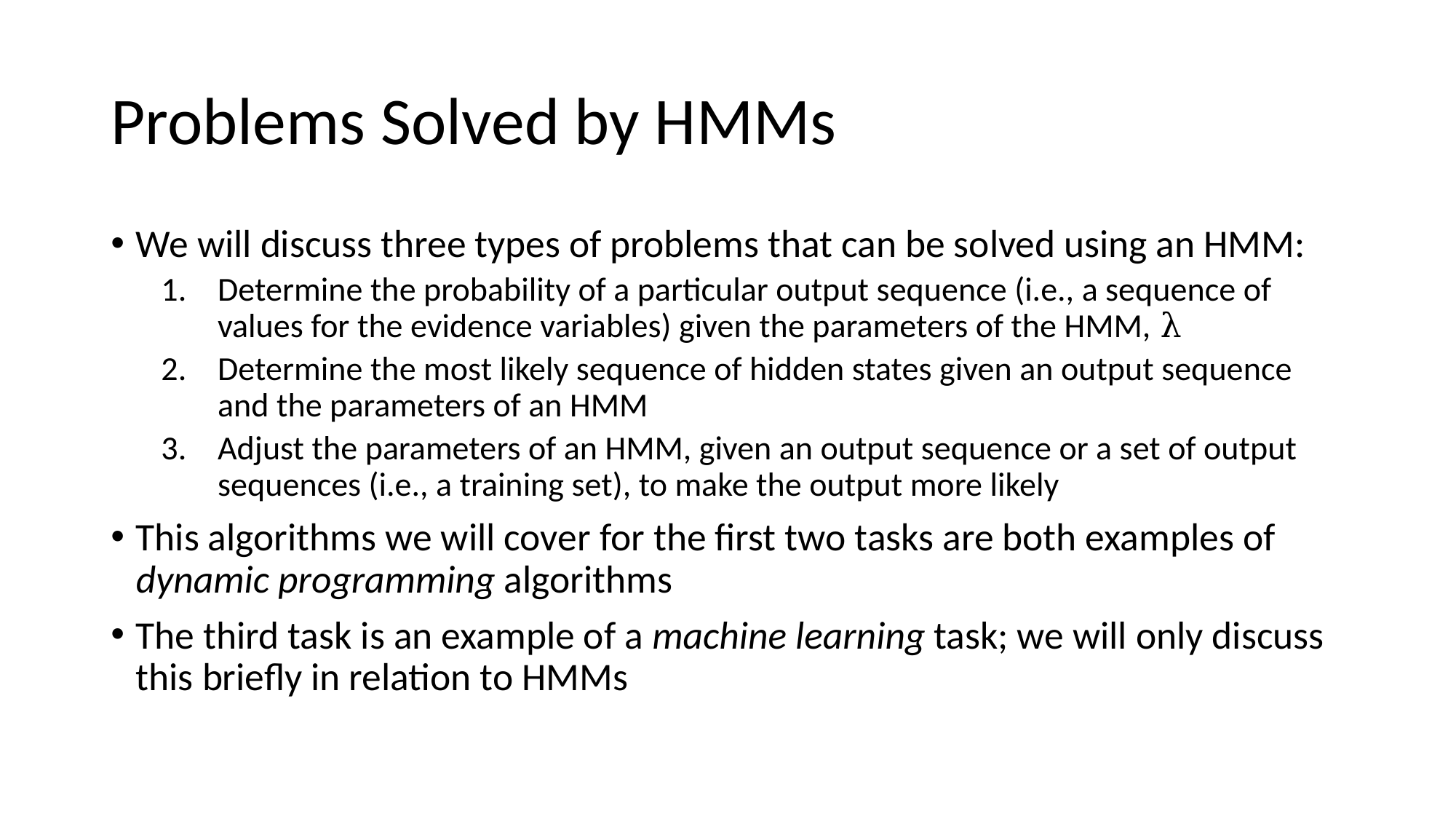

# Problems Solved by HMMs
We will discuss three types of problems that can be solved using an HMM:
Determine the probability of a particular output sequence (i.e., a sequence of values for the evidence variables) given the parameters of the HMM, λ
Determine the most likely sequence of hidden states given an output sequence and the parameters of an HMM
Adjust the parameters of an HMM, given an output sequence or a set of output sequences (i.e., a training set), to make the output more likely
This algorithms we will cover for the first two tasks are both examples of dynamic programming algorithms
The third task is an example of a machine learning task; we will only discuss this briefly in relation to HMMs